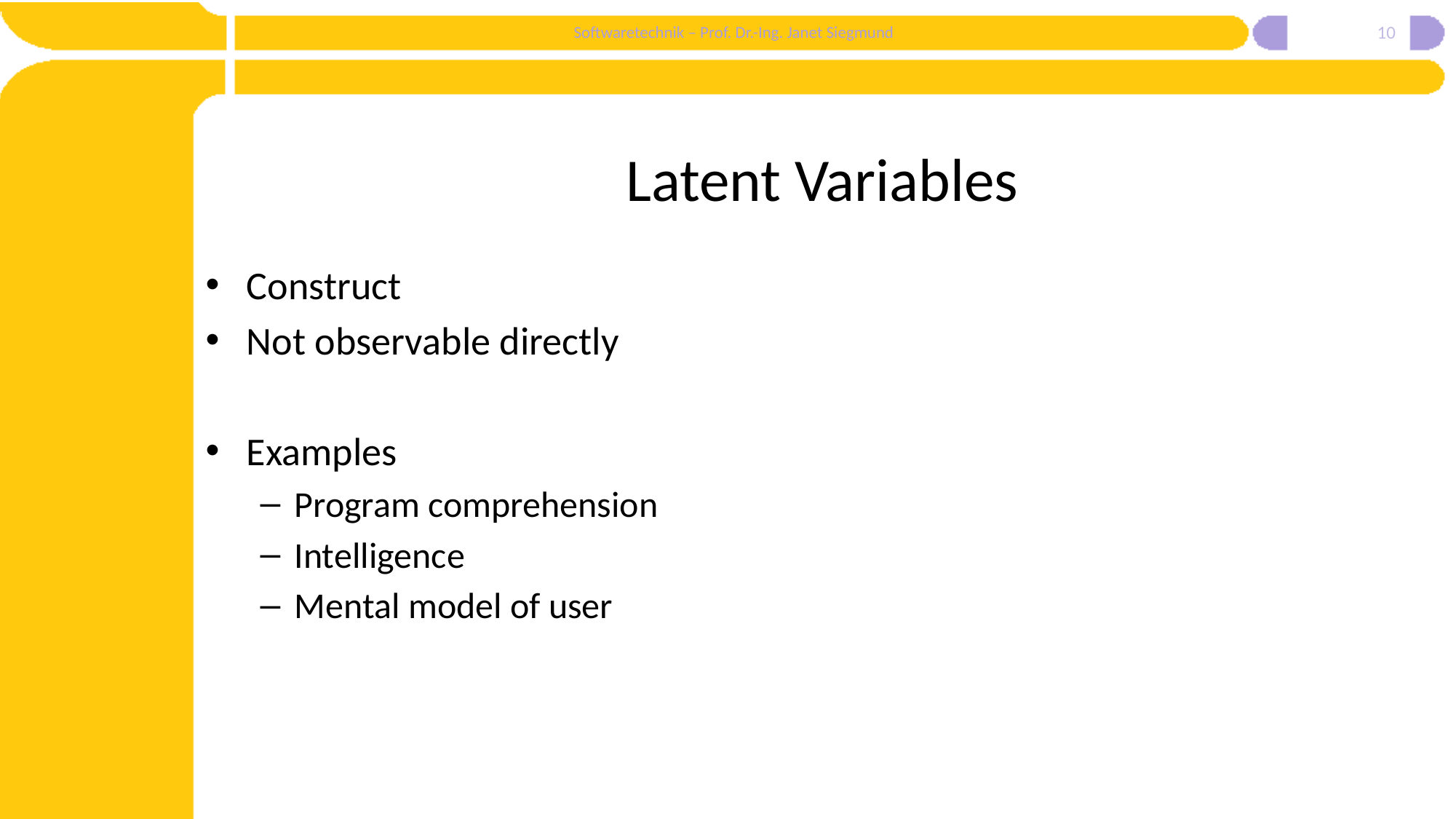

10
# Latent Variables
Construct
Not observable directly

Examples
Program comprehension
Intelligence
Mental model of user